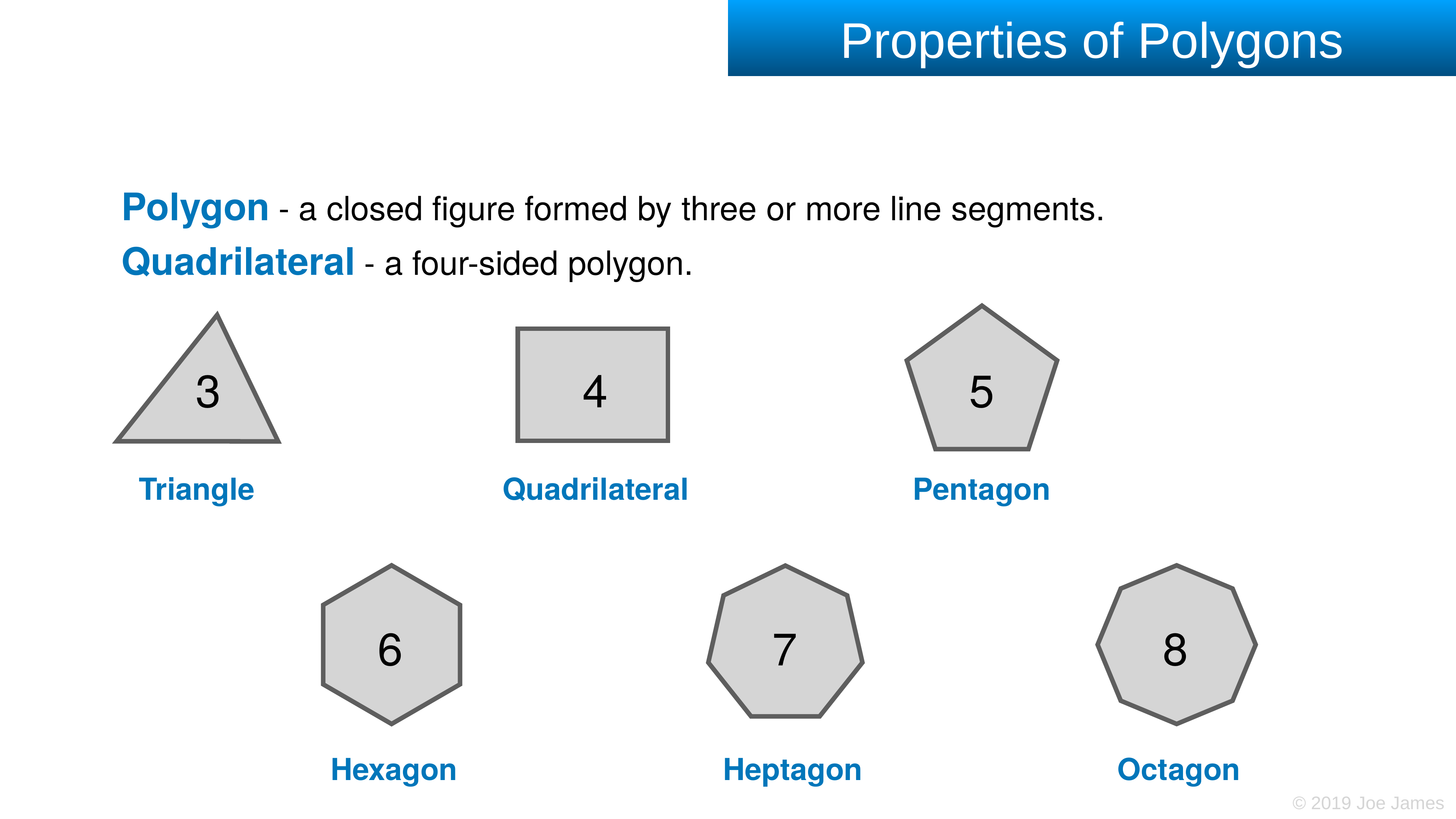

# Properties of Polygons
Polygon - a closed figure formed by three or more line segments.
Quadrilateral - a four-sided polygon.

3
4
5
Triangle
Quadrilateral
Pentagon

6
7
8
Hexagon
Heptagon
Octagon